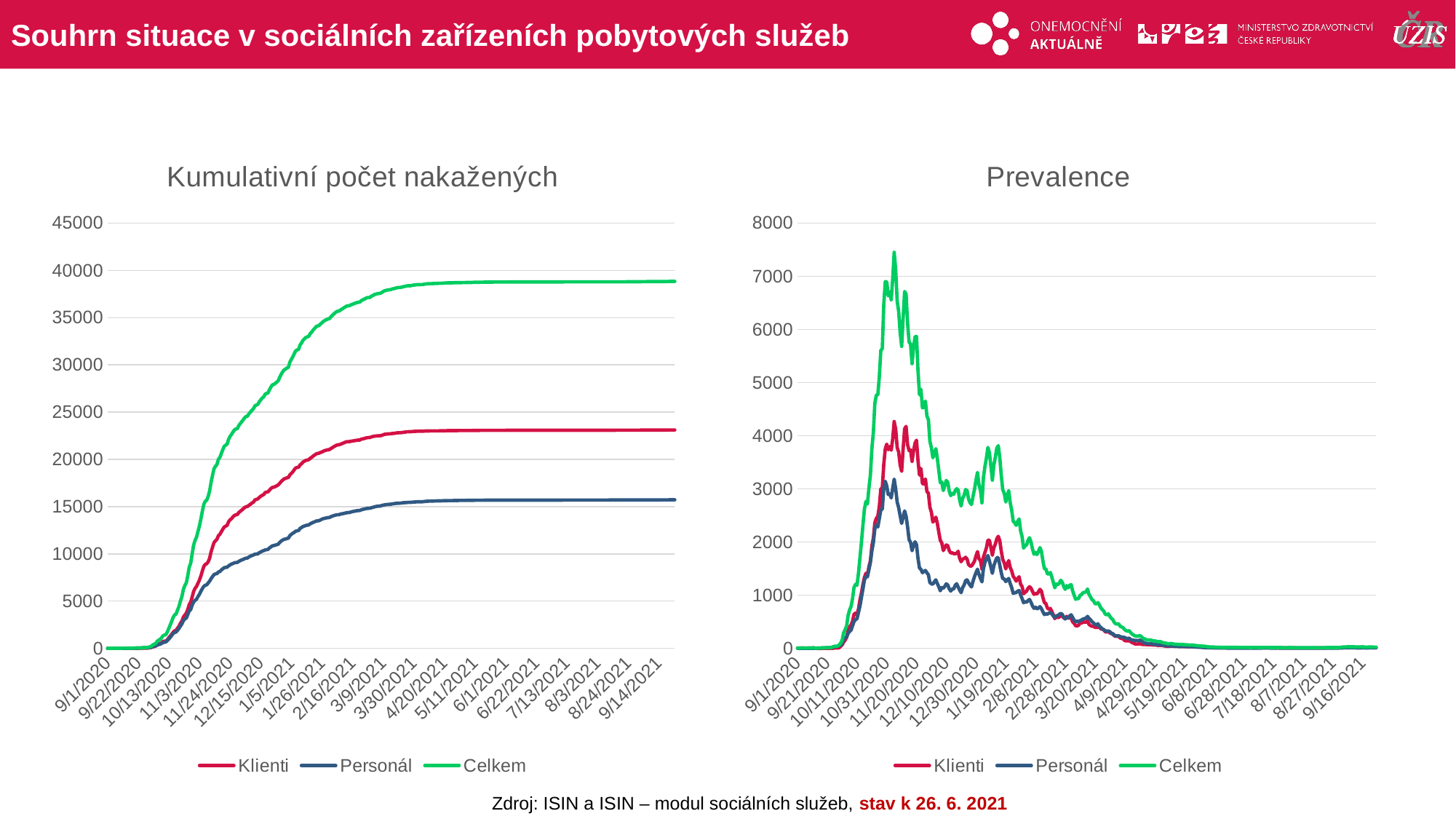

# Souhrn situace v sociálních zařízeních pobytových služeb

### Chart: Kumulativní počet nakažených

| Category | Klienti | Personál | Celkem |
|---|---|---|---|
| 44075 | 6.0 | 1.0 | 7.0 |
| 44076 | 6.0 | 1.0 | 7.0 |
| 44077 | 6.0 | 1.0 | 7.0 |
| 44078 | 6.0 | 4.0 | 10.0 |
| 44079 | 6.0 | 4.0 | 10.0 |
| 44080 | 6.0 | 4.0 | 10.0 |
| 44081 | 6.0 | 4.0 | 10.0 |
| 44082 | 6.0 | 4.0 | 10.0 |
| 44083 | 7.0 | 6.0 | 13.0 |
| 44084 | 7.0 | 7.0 | 14.0 |
| 44085 | 7.0 | 8.0 | 15.0 |
| 44086 | 10.0 | 9.0 | 19.0 |
| 44087 | 11.0 | 9.0 | 20.0 |
| 44088 | 11.0 | 12.0 | 23.0 |
| 44089 | 11.0 | 13.0 | 24.0 |
| 44090 | 11.0 | 15.0 | 26.0 |
| 44091 | 11.0 | 17.0 | 28.0 |
| 44092 | 13.0 | 19.0 | 32.0 |
| 44093 | 14.0 | 20.0 | 34.0 |
| 44094 | 17.0 | 23.0 | 40.0 |
| 44095 | 18.0 | 28.0 | 46.0 |
| 44096 | 18.0 | 32.0 | 50.0 |
| 44097 | 19.0 | 33.0 | 52.0 |
| 44098 | 22.0 | 37.0 | 59.0 |
| 44099 | 23.0 | 49.0 | 72.0 |
| 44100 | 28.0 | 56.0 | 84.0 |
| 44101 | 33.0 | 58.0 | 91.0 |
| 44102 | 36.0 | 62.0 | 98.0 |
| 44103 | 41.0 | 84.0 | 125.0 |
| 44104 | 69.0 | 94.0 | 163.0 |
| 44105 | 99.0 | 124.0 | 223.0 |
| 44106 | 159.0 | 215.0 | 374.0 |
| 44107 | 195.0 | 246.0 | 441.0 |
| 44108 | 249.0 | 275.0 | 524.0 |
| 44109 | 386.0 | 351.0 | 737.0 |
| 44110 | 468.0 | 397.0 | 865.0 |
| 44111 | 513.0 | 439.0 | 952.0 |
| 44112 | 591.0 | 523.0 | 1114.0 |
| 44113 | 730.0 | 609.0 | 1339.0 |
| 44114 | 760.0 | 659.0 | 1419.0 |
| 44115 | 771.0 | 684.0 | 1455.0 |
| 44116 | 909.0 | 838.0 | 1747.0 |
| 44117 | 1131.0 | 991.0 | 2122.0 |
| 44118 | 1312.0 | 1181.0 | 2493.0 |
| 44119 | 1502.0 | 1374.0 | 2876.0 |
| 44120 | 1706.0 | 1584.0 | 3290.0 |
| 44121 | 1861.0 | 1686.0 | 3547.0 |
| 44122 | 1902.0 | 1734.0 | 3636.0 |
| 44123 | 2144.0 | 1919.0 | 4063.0 |
| 44124 | 2340.0 | 2111.0 | 4451.0 |
| 44125 | 2666.0 | 2367.0 | 5033.0 |
| 44126 | 2892.0 | 2601.0 | 5493.0 |
| 44127 | 3307.0 | 2934.0 | 6241.0 |
| 44128 | 3534.0 | 3121.0 | 6655.0 |
| 44129 | 3728.0 | 3211.0 | 6939.0 |
| 44130 | 4115.0 | 3581.0 | 7696.0 |
| 44131 | 4636.0 | 3974.0 | 8610.0 |
| 44132 | 4896.0 | 4107.0 | 9003.0 |
| 44133 | 5431.0 | 4574.0 | 10005.0 |
| 44134 | 6018.0 | 4905.0 | 10923.0 |
| 44135 | 6354.0 | 5085.0 | 11439.0 |
| 44136 | 6566.0 | 5200.0 | 11766.0 |
| 44137 | 6896.0 | 5492.0 | 12388.0 |
| 44138 | 7228.0 | 5721.0 | 12949.0 |
| 44139 | 7652.0 | 6046.0 | 13698.0 |
| 44140 | 8185.0 | 6324.0 | 14509.0 |
| 44141 | 8672.0 | 6563.0 | 15235.0 |
| 44142 | 8886.0 | 6679.0 | 15565.0 |
| 44143 | 8964.0 | 6725.0 | 15689.0 |
| 44144 | 9165.0 | 6919.0 | 16084.0 |
| 44145 | 9550.0 | 7120.0 | 16670.0 |
| 44146 | 10224.0 | 7379.0 | 17603.0 |
| 44147 | 10723.0 | 7607.0 | 18330.0 |
| 44148 | 11203.0 | 7810.0 | 19013.0 |
| 44149 | 11382.0 | 7882.0 | 19264.0 |
| 44150 | 11546.0 | 7912.0 | 19458.0 |
| 44151 | 11927.0 | 8087.0 | 20014.0 |
| 44152 | 12064.0 | 8133.0 | 20197.0 |
| 44153 | 12333.0 | 8294.0 | 20627.0 |
| 44154 | 12602.0 | 8419.0 | 21021.0 |
| 44155 | 12840.0 | 8539.0 | 21379.0 |
| 44156 | 12934.0 | 8574.0 | 21508.0 |
| 44157 | 13025.0 | 8591.0 | 21616.0 |
| 44158 | 13404.0 | 8729.0 | 22133.0 |
| 44159 | 13602.0 | 8834.0 | 22436.0 |
| 44160 | 13725.0 | 8926.0 | 22651.0 |
| 44161 | 13920.0 | 8979.0 | 22899.0 |
| 44162 | 14058.0 | 9060.0 | 23118.0 |
| 44163 | 14136.0 | 9083.0 | 23219.0 |
| 44164 | 14164.0 | 9098.0 | 23262.0 |
| 44165 | 14379.0 | 9206.0 | 23585.0 |
| 44166 | 14502.0 | 9291.0 | 23793.0 |
| 44167 | 14634.0 | 9357.0 | 23991.0 |
| 44168 | 14766.0 | 9412.0 | 24178.0 |
| 44169 | 14905.0 | 9502.0 | 24407.0 |
| 44170 | 14993.0 | 9541.0 | 24534.0 |
| 44171 | 15013.0 | 9565.0 | 24578.0 |
| 44172 | 15155.0 | 9686.0 | 24841.0 |
| 44173 | 15244.0 | 9761.0 | 25005.0 |
| 44174 | 15385.0 | 9823.0 | 25208.0 |
| 44175 | 15468.0 | 9883.0 | 25351.0 |
| 44176 | 15697.0 | 9961.0 | 25658.0 |
| 44177 | 15764.0 | 9982.0 | 25746.0 |
| 44178 | 15814.0 | 9997.0 | 25811.0 |
| 44179 | 15962.0 | 10127.0 | 26089.0 |
| 44180 | 16095.0 | 10198.0 | 26293.0 |
| 44181 | 16195.0 | 10292.0 | 26487.0 |
| 44182 | 16263.0 | 10342.0 | 26605.0 |
| 44183 | 16478.0 | 10416.0 | 26894.0 |
| 44184 | 16537.0 | 10443.0 | 26980.0 |
| 44185 | 16558.0 | 10470.0 | 27028.0 |
| 44186 | 16737.0 | 10627.0 | 27364.0 |
| 44187 | 16911.0 | 10737.0 | 27648.0 |
| 44188 | 17033.0 | 10852.0 | 27885.0 |
| 44189 | 17051.0 | 10879.0 | 27930.0 |
| 44190 | 17122.0 | 10923.0 | 28045.0 |
| 44191 | 17199.0 | 10972.0 | 28171.0 |
| 44192 | 17296.0 | 11017.0 | 28313.0 |
| 44193 | 17461.0 | 11206.0 | 28667.0 |
| 44194 | 17647.0 | 11350.0 | 28997.0 |
| 44195 | 17790.0 | 11458.0 | 29248.0 |
| 44196 | 17923.0 | 11542.0 | 29465.0 |
| 44197 | 17987.0 | 11570.0 | 29557.0 |
| 44198 | 18046.0 | 11627.0 | 29673.0 |
| 44199 | 18087.0 | 11661.0 | 29748.0 |
| 44200 | 18354.0 | 11923.0 | 30277.0 |
| 44201 | 18505.0 | 12066.0 | 30571.0 |
| 44202 | 18669.0 | 12177.0 | 30846.0 |
| 44203 | 18900.0 | 12274.0 | 31174.0 |
| 44204 | 19084.0 | 12394.0 | 31478.0 |
| 44205 | 19144.0 | 12442.0 | 31586.0 |
| 44206 | 19172.0 | 12466.0 | 31638.0 |
| 44207 | 19410.0 | 12692.0 | 32102.0 |
| 44208 | 19535.0 | 12787.0 | 32322.0 |
| 44209 | 19710.0 | 12893.0 | 32603.0 |
| 44210 | 19807.0 | 12946.0 | 32753.0 |
| 44211 | 19892.0 | 13009.0 | 32901.0 |
| 44212 | 19927.0 | 13040.0 | 32967.0 |
| 44213 | 19972.0 | 13066.0 | 33038.0 |
| 44214 | 20132.0 | 13188.0 | 33320.0 |
| 44215 | 20210.0 | 13262.0 | 33472.0 |
| 44216 | 20356.0 | 13333.0 | 33689.0 |
| 44217 | 20462.0 | 13391.0 | 33853.0 |
| 44218 | 20576.0 | 13469.0 | 34045.0 |
| 44219 | 20629.0 | 13495.0 | 34124.0 |
| 44220 | 20653.0 | 13506.0 | 34159.0 |
| 44221 | 20738.0 | 13595.0 | 34333.0 |
| 44222 | 20779.0 | 13671.0 | 34450.0 |
| 44223 | 20872.0 | 13728.0 | 34600.0 |
| 44224 | 20937.0 | 13760.0 | 34697.0 |
| 44225 | 20974.0 | 13805.0 | 34779.0 |
| 44226 | 21023.0 | 13834.0 | 34857.0 |
| 44227 | 21032.0 | 13843.0 | 34875.0 |
| 44228 | 21137.0 | 13921.0 | 35058.0 |
| 44229 | 21231.0 | 13988.0 | 35219.0 |
| 44230 | 21333.0 | 14042.0 | 35375.0 |
| 44231 | 21415.0 | 14083.0 | 35498.0 |
| 44232 | 21499.0 | 14129.0 | 35628.0 |
| 44233 | 21541.0 | 14139.0 | 35680.0 |
| 44234 | 21557.0 | 14156.0 | 35713.0 |
| 44235 | 21620.0 | 14224.0 | 35844.0 |
| 44236 | 21684.0 | 14245.0 | 35929.0 |
| 44237 | 21751.0 | 14278.0 | 36029.0 |
| 44238 | 21816.0 | 14316.0 | 36132.0 |
| 44239 | 21868.0 | 14355.0 | 36223.0 |
| 44240 | 21876.0 | 14370.0 | 36246.0 |
| 44241 | 21888.0 | 14379.0 | 36267.0 |
| 44242 | 21925.0 | 14441.0 | 36366.0 |
| 44243 | 21943.0 | 14473.0 | 36416.0 |
| 44244 | 21973.0 | 14509.0 | 36482.0 |
| 44245 | 22000.0 | 14537.0 | 36537.0 |
| 44246 | 22026.0 | 14570.0 | 36596.0 |
| 44247 | 22044.0 | 14576.0 | 36620.0 |
| 44248 | 22049.0 | 14594.0 | 36643.0 |
| 44249 | 22139.0 | 14664.0 | 36803.0 |
| 44250 | 22174.0 | 14708.0 | 36882.0 |
| 44251 | 22209.0 | 14742.0 | 36951.0 |
| 44252 | 22255.0 | 14773.0 | 37028.0 |
| 44253 | 22301.0 | 14811.0 | 37112.0 |
| 44254 | 22310.0 | 14820.0 | 37130.0 |
| 44255 | 22313.0 | 14829.0 | 37142.0 |
| 44256 | 22391.0 | 14884.0 | 37275.0 |
| 44257 | 22419.0 | 14922.0 | 37341.0 |
| 44258 | 22465.0 | 14977.0 | 37442.0 |
| 44259 | 22474.0 | 15010.0 | 37484.0 |
| 44260 | 22496.0 | 15038.0 | 37534.0 |
| 44261 | 22500.0 | 15051.0 | 37551.0 |
| 44262 | 22505.0 | 15060.0 | 37565.0 |
| 44263 | 22532.0 | 15119.0 | 37651.0 |
| 44264 | 22602.0 | 15156.0 | 37758.0 |
| 44265 | 22657.0 | 15185.0 | 37842.0 |
| 44266 | 22669.0 | 15210.0 | 37879.0 |
| 44267 | 22694.0 | 15228.0 | 37922.0 |
| 44268 | 22703.0 | 15239.0 | 37942.0 |
| 44269 | 22709.0 | 15246.0 | 37955.0 |
| 44270 | 22735.0 | 15281.0 | 38016.0 |
| 44271 | 22755.0 | 15304.0 | 38059.0 |
| 44272 | 22762.0 | 15327.0 | 38089.0 |
| 44273 | 22798.0 | 15343.0 | 38141.0 |
| 44274 | 22816.0 | 15363.0 | 38179.0 |
| 44275 | 22824.0 | 15364.0 | 38188.0 |
| 44276 | 22828.0 | 15368.0 | 38196.0 |
| 44277 | 22841.0 | 15395.0 | 38236.0 |
| 44278 | 22868.0 | 15413.0 | 38281.0 |
| 44279 | 22887.0 | 15423.0 | 38310.0 |
| 44280 | 22917.0 | 15431.0 | 38348.0 |
| 44281 | 22923.0 | 15447.0 | 38370.0 |
| 44282 | 22926.0 | 15450.0 | 38376.0 |
| 44283 | 22930.0 | 15451.0 | 38381.0 |
| 44284 | 22951.0 | 15469.0 | 38420.0 |
| 44285 | 22960.0 | 15482.0 | 38442.0 |
| 44286 | 22968.0 | 15495.0 | 38463.0 |
| 44287 | 22977.0 | 15506.0 | 38483.0 |
| 44288 | 22980.0 | 15509.0 | 38489.0 |
| 44289 | 22983.0 | 15512.0 | 38495.0 |
| 44290 | 22985.0 | 15514.0 | 38499.0 |
| 44291 | 22986.0 | 15518.0 | 38504.0 |
| 44292 | 22991.0 | 15538.0 | 38529.0 |
| 44293 | 23007.0 | 15553.0 | 38560.0 |
| 44294 | 23008.0 | 15569.0 | 38577.0 |
| 44295 | 23011.0 | 15577.0 | 38588.0 |
| 44296 | 23012.0 | 15581.0 | 38593.0 |
| 44297 | 23012.0 | 15582.0 | 38594.0 |
| 44298 | 23013.0 | 15590.0 | 38603.0 |
| 44299 | 23015.0 | 15596.0 | 38611.0 |
| 44300 | 23016.0 | 15600.0 | 38616.0 |
| 44301 | 23019.0 | 15605.0 | 38624.0 |
| 44302 | 23020.0 | 15611.0 | 38631.0 |
| 44303 | 23021.0 | 15612.0 | 38633.0 |
| 44304 | 23022.0 | 15613.0 | 38635.0 |
| 44305 | 23027.0 | 15623.0 | 38650.0 |
| 44306 | 23030.0 | 15626.0 | 38656.0 |
| 44307 | 23033.0 | 15629.0 | 38662.0 |
| 44308 | 23042.0 | 15633.0 | 38675.0 |
| 44309 | 23045.0 | 15636.0 | 38681.0 |
| 44310 | 23046.0 | 15637.0 | 38683.0 |
| 44311 | 23046.0 | 15637.0 | 38683.0 |
| 44312 | 23047.0 | 15642.0 | 38689.0 |
| 44313 | 23050.0 | 15647.0 | 38697.0 |
| 44314 | 23050.0 | 15648.0 | 38698.0 |
| 44315 | 23052.0 | 15650.0 | 38702.0 |
| 44316 | 23053.0 | 15654.0 | 38707.0 |
| 44317 | 23053.0 | 15654.0 | 38707.0 |
| 44318 | 23053.0 | 15655.0 | 38708.0 |
| 44319 | 23053.0 | 15657.0 | 38710.0 |
| 44320 | 23053.0 | 15659.0 | 38712.0 |
| 44321 | 23055.0 | 15660.0 | 38715.0 |
| 44322 | 23055.0 | 15664.0 | 38719.0 |
| 44323 | 23056.0 | 15666.0 | 38722.0 |
| 44324 | 23056.0 | 15667.0 | 38723.0 |
| 44325 | 23059.0 | 15667.0 | 38726.0 |
| 44326 | 23064.0 | 15668.0 | 38732.0 |
| 44327 | 23066.0 | 15672.0 | 38738.0 |
| 44328 | 23066.0 | 15672.0 | 38738.0 |
| 44329 | 23067.0 | 15674.0 | 38741.0 |
| 44330 | 23070.0 | 15675.0 | 38745.0 |
| 44331 | 23071.0 | 15675.0 | 38746.0 |
| 44332 | 23071.0 | 15675.0 | 38746.0 |
| 44333 | 23074.0 | 15679.0 | 38753.0 |
| 44334 | 23074.0 | 15683.0 | 38757.0 |
| 44335 | 23076.0 | 15684.0 | 38760.0 |
| 44336 | 23076.0 | 15687.0 | 38763.0 |
| 44337 | 23076.0 | 15687.0 | 38763.0 |
| 44338 | 23076.0 | 15687.0 | 38763.0 |
| 44339 | 23076.0 | 15687.0 | 38763.0 |
| 44340 | 23078.0 | 15688.0 | 38766.0 |
| 44341 | 23078.0 | 15689.0 | 38767.0 |
| 44342 | 23078.0 | 15690.0 | 38768.0 |
| 44343 | 23078.0 | 15690.0 | 38768.0 |
| 44344 | 23078.0 | 15690.0 | 38768.0 |
| 44345 | 23078.0 | 15690.0 | 38768.0 |
| 44346 | 23078.0 | 15690.0 | 38768.0 |
| 44347 | 23078.0 | 15690.0 | 38768.0 |
| 44348 | 23078.0 | 15690.0 | 38768.0 |
| 44349 | 23081.0 | 15690.0 | 38771.0 |
| 44350 | 23082.0 | 15691.0 | 38773.0 |
| 44351 | 23082.0 | 15691.0 | 38773.0 |
| 44352 | 23082.0 | 15691.0 | 38773.0 |
| 44353 | 23082.0 | 15691.0 | 38773.0 |
| 44354 | 23082.0 | 15691.0 | 38773.0 |
| 44355 | 23082.0 | 15691.0 | 38773.0 |
| 44356 | 23082.0 | 15691.0 | 38773.0 |
| 44357 | 23082.0 | 15691.0 | 38773.0 |
| 44358 | 23083.0 | 15691.0 | 38774.0 |
| 44359 | 23083.0 | 15691.0 | 38774.0 |
| 44360 | 23083.0 | 15691.0 | 38774.0 |
| 44361 | 23083.0 | 15691.0 | 38774.0 |
| 44362 | 23083.0 | 15691.0 | 38774.0 |
| 44363 | 23083.0 | 15691.0 | 38774.0 |
| 44364 | 23084.0 | 15691.0 | 38775.0 |
| 44365 | 23084.0 | 15691.0 | 38775.0 |
| 44366 | 23084.0 | 15691.0 | 38775.0 |
| 44367 | 23084.0 | 15691.0 | 38775.0 |
| 44368 | 23084.0 | 15691.0 | 38775.0 |
| 44369 | 23084.0 | 15691.0 | 38775.0 |
| 44370 | 23085.0 | 15691.0 | 38776.0 |
| 44371 | 23086.0 | 15691.0 | 38777.0 |
| 44372 | 23086.0 | 15691.0 | 38777.0 |
| 44373 | 23086.0 | 15691.0 | 38777.0 |
| 44374 | 23086.0 | 15691.0 | 38777.0 |
| 44375 | 23086.0 | 15691.0 | 38777.0 |
| 44376 | 23086.0 | 15691.0 | 38777.0 |
| 44377 | 23086.0 | 15692.0 | 38778.0 |
| 44378 | 23087.0 | 15692.0 | 38779.0 |
| 44379 | 23087.0 | 15692.0 | 38779.0 |
| 44380 | 23087.0 | 15692.0 | 38779.0 |
| 44381 | 23088.0 | 15692.0 | 38780.0 |
| 44382 | 23088.0 | 15692.0 | 38780.0 |
| 44383 | 23088.0 | 15692.0 | 38780.0 |
| 44384 | 23088.0 | 15692.0 | 38780.0 |
| 44385 | 23089.0 | 15692.0 | 38781.0 |
| 44386 | 23089.0 | 15692.0 | 38781.0 |
| 44387 | 23089.0 | 15692.0 | 38781.0 |
| 44388 | 23089.0 | 15693.0 | 38782.0 |
| 44389 | 23089.0 | 15693.0 | 38782.0 |
| 44390 | 23089.0 | 15693.0 | 38782.0 |
| 44391 | 23089.0 | 15693.0 | 38782.0 |
| 44392 | 23089.0 | 15693.0 | 38782.0 |
| 44393 | 23089.0 | 15693.0 | 38782.0 |
| 44394 | 23089.0 | 15693.0 | 38782.0 |
| 44395 | 23089.0 | 15693.0 | 38782.0 |
| 44396 | 23089.0 | 15693.0 | 38782.0 |
| 44397 | 23089.0 | 15693.0 | 38782.0 |
| 44398 | 23089.0 | 15694.0 | 38783.0 |
| 44399 | 23089.0 | 15694.0 | 38783.0 |
| 44400 | 23089.0 | 15694.0 | 38783.0 |
| 44401 | 23089.0 | 15694.0 | 38783.0 |
| 44402 | 23089.0 | 15694.0 | 38783.0 |
| 44403 | 23089.0 | 15694.0 | 38783.0 |
| 44404 | 23089.0 | 15694.0 | 38783.0 |
| 44405 | 23089.0 | 15696.0 | 38785.0 |
| 44406 | 23089.0 | 15696.0 | 38785.0 |
| 44407 | 23089.0 | 15696.0 | 38785.0 |
| 44408 | 23089.0 | 15696.0 | 38785.0 |
| 44409 | 23089.0 | 15696.0 | 38785.0 |
| 44410 | 23089.0 | 15696.0 | 38785.0 |
| 44411 | 23089.0 | 15696.0 | 38785.0 |
| 44412 | 23089.0 | 15696.0 | 38785.0 |
| 44413 | 23089.0 | 15696.0 | 38785.0 |
| 44414 | 23089.0 | 15696.0 | 38785.0 |
| 44415 | 23089.0 | 15696.0 | 38785.0 |
| 44416 | 23089.0 | 15697.0 | 38786.0 |
| 44417 | 23089.0 | 15697.0 | 38786.0 |
| 44418 | 23089.0 | 15697.0 | 38786.0 |
| 44419 | 23089.0 | 15698.0 | 38787.0 |
| 44420 | 23089.0 | 15698.0 | 38787.0 |
| 44421 | 23089.0 | 15698.0 | 38787.0 |
| 44422 | 23089.0 | 15698.0 | 38787.0 |
| 44423 | 23089.0 | 15698.0 | 38787.0 |
| 44424 | 23090.0 | 15698.0 | 38788.0 |
| 44425 | 23091.0 | 15698.0 | 38789.0 |
| 44426 | 23091.0 | 15698.0 | 38789.0 |
| 44427 | 23092.0 | 15698.0 | 38790.0 |
| 44428 | 23092.0 | 15698.0 | 38790.0 |
| 44429 | 23092.0 | 15698.0 | 38790.0 |
| 44430 | 23092.0 | 15698.0 | 38790.0 |
| 44431 | 23094.0 | 15699.0 | 38793.0 |
| 44432 | 23094.0 | 15699.0 | 38793.0 |
| 44433 | 23094.0 | 15699.0 | 38793.0 |
| 44434 | 23094.0 | 15700.0 | 38794.0 |
| 44435 | 23094.0 | 15701.0 | 38795.0 |
| 44436 | 23094.0 | 15702.0 | 38796.0 |
| 44437 | 23094.0 | 15702.0 | 38796.0 |
| 44438 | 23094.0 | 15702.0 | 38796.0 |
| 44439 | 23094.0 | 15702.0 | 38796.0 |
| 44440 | 23095.0 | 15704.0 | 38799.0 |
| 44441 | 23099.0 | 15705.0 | 38804.0 |
| 44442 | 23101.0 | 15706.0 | 38807.0 |
| 44443 | 23102.0 | 15706.0 | 38808.0 |
| 44444 | 23102.0 | 15706.0 | 38808.0 |
| 44445 | 23106.0 | 15707.0 | 38813.0 |
| 44446 | 23106.0 | 15709.0 | 38815.0 |
| 44447 | 23106.0 | 15709.0 | 38815.0 |
| 44448 | 23106.0 | 15709.0 | 38815.0 |
| 44449 | 23106.0 | 15709.0 | 38815.0 |
| 44450 | 23106.0 | 15709.0 | 38815.0 |
| 44451 | 23106.0 | 15709.0 | 38815.0 |
| 44452 | 23108.0 | 15709.0 | 38817.0 |
| 44453 | 23108.0 | 15709.0 | 38817.0 |
| 44454 | 23108.0 | 15710.0 | 38818.0 |
| 44455 | 23108.0 | 15712.0 | 38820.0 |
| 44456 | 23108.0 | 15712.0 | 38820.0 |
| 44457 | 23108.0 | 15712.0 | 38820.0 |
| 44458 | 23108.0 | 15713.0 | 38821.0 |
| 44459 | 23109.0 | 15714.0 | 38823.0 |
| 44460 | 23112.0 | 15719.0 | 38831.0 |
| 44461 | 23113.0 | 15720.0 | 38833.0 |
| 44462 | 23113.0 | 15721.0 | 38834.0 |
| 44463 | 23113.0 | 15721.0 | 38834.0 |
| 44464 | 23113.0 | 15721.0 | 38834.0 |

### Chart: Prevalence

| Category | Klienti | Personál | Celkem |
|---|---|---|---|
| 44075 | 6.0 | 1.0 | 7.0 |
| 44076 | 6.0 | 0.0 | 6.0 |
| 44077 | 6.0 | 0.0 | 6.0 |
| 44078 | 6.0 | 3.0 | 9.0 |
| 44079 | 6.0 | 1.0 | 7.0 |
| 44080 | 6.0 | 1.0 | 7.0 |
| 44081 | 6.0 | 1.0 | 7.0 |
| 44082 | 6.0 | 1.0 | 7.0 |
| 44083 | 7.0 | 3.0 | 10.0 |
| 44084 | 6.0 | 3.0 | 9.0 |
| 44085 | 6.0 | 3.0 | 9.0 |
| 44086 | 9.0 | 3.0 | 12.0 |
| 44087 | 1.0 | 2.0 | 3.0 |
| 44088 | 0.0 | 5.0 | 5.0 |
| 44089 | 0.0 | 5.0 | 5.0 |
| 44090 | 0.0 | 7.0 | 7.0 |
| 44091 | 0.0 | 8.0 | 8.0 |
| 44092 | 2.0 | 8.0 | 10.0 |
| 44093 | 1.0 | 8.0 | 9.0 |
| 44094 | 3.0 | 10.0 | 13.0 |
| 44095 | 1.0 | 12.0 | 13.0 |
| 44096 | 0.0 | 13.0 | 13.0 |
| 44097 | 1.0 | 13.0 | 14.0 |
| 44098 | 4.0 | 17.0 | 21.0 |
| 44099 | 2.0 | 28.0 | 30.0 |
| 44100 | 7.0 | 32.0 | 39.0 |
| 44101 | 7.0 | 33.0 | 40.0 |
| 44102 | 7.0 | 36.0 | 43.0 |
| 44103 | 11.0 | 54.0 | 65.0 |
| 44104 | 38.0 | 60.0 | 98.0 |
| 44105 | 66.0 | 88.0 | 154.0 |
| 44106 | 119.0 | 173.0 | 292.0 |
| 44107 | 154.0 | 199.0 | 353.0 |
| 44108 | 206.0 | 212.0 | 418.0 |
| 44109 | 333.0 | 282.0 | 615.0 |
| 44110 | 405.0 | 318.0 | 723.0 |
| 44111 | 443.0 | 345.0 | 788.0 |
| 44112 | 511.0 | 425.0 | 936.0 |
| 44113 | 643.0 | 505.0 | 1148.0 |
| 44114 | 663.0 | 542.0 | 1205.0 |
| 44115 | 630.0 | 557.0 | 1187.0 |
| 44116 | 743.0 | 677.0 | 1420.0 |
| 44117 | 913.0 | 796.0 | 1709.0 |
| 44118 | 1043.0 | 960.0 | 2003.0 |
| 44119 | 1208.0 | 1122.0 | 2330.0 |
| 44120 | 1335.0 | 1287.0 | 2622.0 |
| 44121 | 1413.0 | 1352.0 | 2765.0 |
| 44122 | 1367.0 | 1347.0 | 2714.0 |
| 44123 | 1537.0 | 1478.0 | 3015.0 |
| 44124 | 1646.0 | 1617.0 | 3263.0 |
| 44125 | 1924.0 | 1832.0 | 3756.0 |
| 44126 | 2078.0 | 1989.0 | 4067.0 |
| 44127 | 2364.0 | 2247.0 | 4611.0 |
| 44128 | 2446.0 | 2320.0 | 4766.0 |
| 44129 | 2488.0 | 2285.0 | 4773.0 |
| 44130 | 2668.0 | 2439.0 | 5107.0 |
| 44131 | 2997.0 | 2606.0 | 5603.0 |
| 44132 | 3022.0 | 2620.0 | 5642.0 |
| 44133 | 3458.0 | 3011.0 | 6469.0 |
| 44134 | 3755.0 | 3143.0 | 6898.0 |
| 44135 | 3842.0 | 3054.0 | 6896.0 |
| 44136 | 3737.0 | 2894.0 | 6631.0 |
| 44137 | 3798.0 | 2904.0 | 6702.0 |
| 44138 | 3728.0 | 2830.0 | 6558.0 |
| 44139 | 3939.0 | 3012.0 | 6951.0 |
| 44140 | 4268.0 | 3183.0 | 7451.0 |
| 44141 | 4126.0 | 3001.0 | 7127.0 |
| 44142 | 3778.0 | 2751.0 | 6529.0 |
| 44143 | 3697.0 | 2649.0 | 6346.0 |
| 44144 | 3449.0 | 2495.0 | 5944.0 |
| 44145 | 3331.0 | 2350.0 | 5681.0 |
| 44146 | 3747.0 | 2465.0 | 6212.0 |
| 44147 | 4129.0 | 2586.0 | 6715.0 |
| 44148 | 4176.0 | 2487.0 | 6663.0 |
| 44149 | 3832.0 | 2286.0 | 6118.0 |
| 44150 | 3720.0 | 2044.0 | 5764.0 |
| 44151 | 3732.0 | 1995.0 | 5727.0 |
| 44152 | 3518.0 | 1837.0 | 5355.0 |
| 44153 | 3710.0 | 1936.0 | 5646.0 |
| 44154 | 3860.0 | 2005.0 | 5865.0 |
| 44155 | 3916.0 | 1950.0 | 5866.0 |
| 44156 | 3536.0 | 1695.0 | 5231.0 |
| 44157 | 3260.0 | 1511.0 | 4771.0 |
| 44158 | 3385.0 | 1487.0 | 4872.0 |
| 44159 | 3100.0 | 1424.0 | 4524.0 |
| 44160 | 3092.0 | 1446.0 | 4538.0 |
| 44161 | 3187.0 | 1466.0 | 4653.0 |
| 44162 | 2950.0 | 1422.0 | 4372.0 |
| 44163 | 2918.0 | 1385.0 | 4303.0 |
| 44164 | 2658.0 | 1238.0 | 3896.0 |
| 44165 | 2562.0 | 1215.0 | 3777.0 |
| 44166 | 2376.0 | 1208.0 | 3584.0 |
| 44167 | 2408.0 | 1254.0 | 3662.0 |
| 44168 | 2468.0 | 1289.0 | 3757.0 |
| 44169 | 2353.0 | 1220.0 | 3573.0 |
| 44170 | 2186.0 | 1158.0 | 3344.0 |
| 44171 | 2033.0 | 1084.0 | 3117.0 |
| 44172 | 1985.0 | 1144.0 | 3129.0 |
| 44173 | 1839.0 | 1130.0 | 2969.0 |
| 44174 | 1894.0 | 1167.0 | 3061.0 |
| 44175 | 1945.0 | 1214.0 | 3159.0 |
| 44176 | 1932.0 | 1192.0 | 3124.0 |
| 44177 | 1841.0 | 1121.0 | 2962.0 |
| 44178 | 1795.0 | 1078.0 | 2873.0 |
| 44179 | 1799.0 | 1115.0 | 2914.0 |
| 44180 | 1781.0 | 1118.0 | 2899.0 |
| 44181 | 1782.0 | 1185.0 | 2967.0 |
| 44182 | 1786.0 | 1217.0 | 3003.0 |
| 44183 | 1827.0 | 1154.0 | 2981.0 |
| 44184 | 1695.0 | 1098.0 | 2793.0 |
| 44185 | 1630.0 | 1048.0 | 2678.0 |
| 44186 | 1678.0 | 1145.0 | 2823.0 |
| 44187 | 1689.0 | 1189.0 | 2878.0 |
| 44188 | 1713.0 | 1275.0 | 2988.0 |
| 44189 | 1679.0 | 1289.0 | 2968.0 |
| 44190 | 1576.0 | 1233.0 | 2809.0 |
| 44191 | 1550.0 | 1189.0 | 2739.0 |
| 44192 | 1550.0 | 1156.0 | 2706.0 |
| 44193 | 1593.0 | 1266.0 | 2859.0 |
| 44194 | 1642.0 | 1352.0 | 2994.0 |
| 44195 | 1739.0 | 1424.0 | 3163.0 |
| 44196 | 1821.0 | 1489.0 | 3310.0 |
| 44197 | 1686.0 | 1393.0 | 3079.0 |
| 44198 | 1653.0 | 1319.0 | 2972.0 |
| 44199 | 1486.0 | 1251.0 | 2737.0 |
| 44200 | 1715.0 | 1497.0 | 3212.0 |
| 44201 | 1803.0 | 1617.0 | 3420.0 |
| 44202 | 1893.0 | 1689.0 | 3582.0 |
| 44203 | 2034.0 | 1747.0 | 3781.0 |
| 44204 | 2036.0 | 1646.0 | 3682.0 |
| 44205 | 1902.0 | 1531.0 | 3433.0 |
| 44206 | 1752.0 | 1412.0 | 3164.0 |
| 44207 | 1894.0 | 1554.0 | 3448.0 |
| 44208 | 1959.0 | 1637.0 | 3596.0 |
| 44209 | 2063.0 | 1706.0 | 3769.0 |
| 44210 | 2108.0 | 1707.0 | 3815.0 |
| 44211 | 2023.0 | 1563.0 | 3586.0 |
| 44212 | 1827.0 | 1420.0 | 3247.0 |
| 44213 | 1671.0 | 1312.0 | 2983.0 |
| 44214 | 1610.0 | 1307.0 | 2917.0 |
| 44215 | 1496.0 | 1257.0 | 2753.0 |
| 44216 | 1582.0 | 1289.0 | 2871.0 |
| 44217 | 1652.0 | 1315.0 | 2967.0 |
| 44218 | 1522.0 | 1220.0 | 2742.0 |
| 44219 | 1457.0 | 1144.0 | 2601.0 |
| 44220 | 1356.0 | 1034.0 | 2390.0 |
| 44221 | 1318.0 | 1047.0 | 2365.0 |
| 44222 | 1264.0 | 1051.0 | 2315.0 |
| 44223 | 1313.0 | 1076.0 | 2389.0 |
| 44224 | 1347.0 | 1088.0 | 2435.0 |
| 44225 | 1205.0 | 1003.0 | 2208.0 |
| 44226 | 1163.0 | 937.0 | 2100.0 |
| 44227 | 1027.0 | 859.0 | 1886.0 |
| 44228 | 1054.0 | 878.0 | 1932.0 |
| 44229 | 1077.0 | 867.0 | 1944.0 |
| 44230 | 1132.0 | 901.0 | 2033.0 |
| 44231 | 1160.0 | 921.0 | 2081.0 |
| 44232 | 1132.0 | 866.0 | 1998.0 |
| 44233 | 1070.0 | 796.0 | 1866.0 |
| 44234 | 1017.0 | 754.0 | 1771.0 |
| 44235 | 1030.0 | 775.0 | 1805.0 |
| 44236 | 1023.0 | 743.0 | 1766.0 |
| 44237 | 1065.0 | 760.0 | 1825.0 |
| 44238 | 1111.0 | 785.0 | 1896.0 |
| 44239 | 1076.0 | 747.0 | 1823.0 |
| 44240 | 955.0 | 688.0 | 1643.0 |
| 44241 | 862.0 | 636.0 | 1498.0 |
| 44242 | 842.0 | 653.0 | 1495.0 |
| 44243 | 758.0 | 643.0 | 1401.0 |
| 44244 | 737.0 | 663.0 | 1400.0 |
| 44245 | 751.0 | 677.0 | 1428.0 |
| 44246 | 692.0 | 647.0 | 1339.0 |
| 44247 | 631.0 | 608.0 | 1239.0 |
| 44248 | 559.0 | 581.0 | 1140.0 |
| 44249 | 604.0 | 609.0 | 1213.0 |
| 44250 | 578.0 | 621.0 | 1199.0 |
| 44251 | 590.0 | 637.0 | 1227.0 |
| 44252 | 620.0 | 661.0 | 1281.0 |
| 44253 | 608.0 | 639.0 | 1247.0 |
| 44254 | 575.0 | 590.0 | 1165.0 |
| 44255 | 556.0 | 555.0 | 1111.0 |
| 44256 | 603.0 | 577.0 | 1180.0 |
| 44257 | 569.0 | 571.0 | 1140.0 |
| 44258 | 576.0 | 611.0 | 1187.0 |
| 44259 | 568.0 | 632.0 | 1200.0 |
| 44260 | 500.0 | 582.0 | 1082.0 |
| 44261 | 470.0 | 530.0 | 1000.0 |
| 44262 | 427.0 | 498.0 | 925.0 |
| 44263 | 422.0 | 515.0 | 937.0 |
| 44264 | 436.0 | 501.0 | 937.0 |
| 44265 | 477.0 | 521.0 | 998.0 |
| 44266 | 476.0 | 535.0 | 1011.0 |
| 44267 | 497.0 | 551.0 | 1048.0 |
| 44268 | 494.0 | 561.0 | 1055.0 |
| 44269 | 494.0 | 567.0 | 1061.0 |
| 44270 | 515.0 | 602.0 | 1117.0 |
| 44271 | 452.0 | 564.0 | 1016.0 |
| 44272 | 430.0 | 540.0 | 970.0 |
| 44273 | 416.0 | 502.0 | 918.0 |
| 44274 | 417.0 | 481.0 | 898.0 |
| 44275 | 396.0 | 448.0 | 844.0 |
| 44276 | 394.0 | 443.0 | 837.0 |
| 44277 | 399.0 | 463.0 | 862.0 |
| 44278 | 399.0 | 418.0 | 817.0 |
| 44279 | 366.0 | 393.0 | 759.0 |
| 44280 | 362.0 | 365.0 | 727.0 |
| 44281 | 345.0 | 353.0 | 698.0 |
| 44282 | 311.0 | 330.0 | 641.0 |
| 44283 | 310.0 | 322.0 | 632.0 |
| 44284 | 322.0 | 328.0 | 650.0 |
| 44285 | 289.0 | 313.0 | 602.0 |
| 44286 | 280.0 | 286.0 | 566.0 |
| 44287 | 266.0 | 276.0 | 542.0 |
| 44288 | 237.0 | 251.0 | 488.0 |
| 44289 | 227.0 | 235.0 | 462.0 |
| 44290 | 226.0 | 234.0 | 460.0 |
| 44291 | 224.0 | 236.0 | 460.0 |
| 44292 | 194.0 | 221.0 | 415.0 |
| 44293 | 189.0 | 213.0 | 402.0 |
| 44294 | 176.0 | 211.0 | 387.0 |
| 44295 | 147.0 | 205.0 | 352.0 |
| 44296 | 142.0 | 190.0 | 332.0 |
| 44297 | 141.0 | 186.0 | 327.0 |
| 44298 | 141.0 | 191.0 | 332.0 |
| 44299 | 130.0 | 167.0 | 297.0 |
| 44300 | 108.0 | 160.0 | 268.0 |
| 44301 | 98.0 | 153.0 | 251.0 |
| 44302 | 84.0 | 150.0 | 234.0 |
| 44303 | 82.0 | 149.0 | 231.0 |
| 44304 | 83.0 | 146.0 | 229.0 |
| 44305 | 87.0 | 154.0 | 241.0 |
| 44306 | 80.0 | 148.0 | 228.0 |
| 44307 | 74.0 | 124.0 | 198.0 |
| 44308 | 73.0 | 106.0 | 179.0 |
| 44309 | 74.0 | 98.0 | 172.0 |
| 44310 | 69.0 | 91.0 | 160.0 |
| 44311 | 68.0 | 89.0 | 157.0 |
| 44312 | 68.0 | 91.0 | 159.0 |
| 44313 | 66.0 | 86.0 | 152.0 |
| 44314 | 64.0 | 81.0 | 145.0 |
| 44315 | 63.0 | 77.0 | 140.0 |
| 44316 | 63.0 | 73.0 | 136.0 |
| 44317 | 57.0 | 70.0 | 127.0 |
| 44318 | 57.0 | 69.0 | 126.0 |
| 44319 | 57.0 | 71.0 | 128.0 |
| 44320 | 54.0 | 60.0 | 114.0 |
| 44321 | 50.0 | 56.0 | 106.0 |
| 44322 | 44.0 | 56.0 | 100.0 |
| 44323 | 43.0 | 54.0 | 97.0 |
| 44324 | 37.0 | 49.0 | 86.0 |
| 44325 | 40.0 | 47.0 | 87.0 |
| 44326 | 44.0 | 48.0 | 92.0 |
| 44327 | 44.0 | 44.0 | 88.0 |
| 44328 | 41.0 | 40.0 | 81.0 |
| 44329 | 39.0 | 39.0 | 78.0 |
| 44330 | 39.0 | 39.0 | 78.0 |
| 44331 | 37.0 | 36.0 | 73.0 |
| 44332 | 36.0 | 36.0 | 72.0 |
| 44333 | 38.0 | 37.0 | 75.0 |
| 44334 | 34.0 | 38.0 | 72.0 |
| 44335 | 36.0 | 34.0 | 70.0 |
| 44336 | 33.0 | 35.0 | 68.0 |
| 44337 | 33.0 | 34.0 | 67.0 |
| 44338 | 32.0 | 31.0 | 63.0 |
| 44339 | 31.0 | 31.0 | 62.0 |
| 44340 | 32.0 | 32.0 | 64.0 |
| 44341 | 31.0 | 30.0 | 61.0 |
| 44342 | 30.0 | 27.0 | 57.0 |
| 44343 | 28.0 | 25.0 | 53.0 |
| 44344 | 27.0 | 23.0 | 50.0 |
| 44345 | 27.0 | 21.0 | 48.0 |
| 44346 | 24.0 | 21.0 | 45.0 |
| 44347 | 23.0 | 20.0 | 43.0 |
| 44348 | 22.0 | 17.0 | 39.0 |
| 44349 | 25.0 | 14.0 | 39.0 |
| 44350 | 21.0 | 13.0 | 34.0 |
| 44351 | 17.0 | 12.0 | 29.0 |
| 44352 | 16.0 | 12.0 | 28.0 |
| 44353 | 16.0 | 12.0 | 28.0 |
| 44354 | 16.0 | 11.0 | 27.0 |
| 44355 | 16.0 | 9.0 | 25.0 |
| 44356 | 15.0 | 7.0 | 22.0 |
| 44357 | 14.0 | 7.0 | 21.0 |
| 44358 | 15.0 | 7.0 | 22.0 |
| 44359 | 12.0 | 7.0 | 19.0 |
| 44360 | 12.0 | 7.0 | 19.0 |
| 44361 | 12.0 | 7.0 | 19.0 |
| 44362 | 12.0 | 7.0 | 19.0 |
| 44363 | 12.0 | 7.0 | 19.0 |
| 44364 | 12.0 | 6.0 | 18.0 |
| 44365 | 12.0 | 6.0 | 18.0 |
| 44366 | 12.0 | 6.0 | 18.0 |
| 44367 | 12.0 | 6.0 | 18.0 |
| 44368 | 12.0 | 6.0 | 18.0 |
| 44369 | 12.0 | 6.0 | 18.0 |
| 44370 | 13.0 | 6.0 | 19.0 |
| 44371 | 13.0 | 6.0 | 19.0 |
| 44372 | 12.0 | 5.0 | 17.0 |
| 44373 | 12.0 | 5.0 | 17.0 |
| 44374 | 12.0 | 5.0 | 17.0 |
| 44375 | 12.0 | 5.0 | 17.0 |
| 44376 | 12.0 | 5.0 | 17.0 |
| 44377 | 11.0 | 6.0 | 17.0 |
| 44378 | 12.0 | 6.0 | 18.0 |
| 44379 | 10.0 | 6.0 | 16.0 |
| 44380 | 10.0 | 6.0 | 16.0 |
| 44381 | 11.0 | 6.0 | 17.0 |
| 44382 | 11.0 | 6.0 | 17.0 |
| 44383 | 11.0 | 6.0 | 17.0 |
| 44384 | 11.0 | 6.0 | 17.0 |
| 44385 | 10.0 | 6.0 | 16.0 |
| 44386 | 10.0 | 6.0 | 16.0 |
| 44387 | 10.0 | 6.0 | 16.0 |
| 44388 | 10.0 | 7.0 | 17.0 |
| 44389 | 10.0 | 7.0 | 17.0 |
| 44390 | 10.0 | 7.0 | 17.0 |
| 44391 | 10.0 | 7.0 | 17.0 |
| 44392 | 10.0 | 7.0 | 17.0 |
| 44393 | 10.0 | 6.0 | 16.0 |
| 44394 | 10.0 | 6.0 | 16.0 |
| 44395 | 10.0 | 6.0 | 16.0 |
| 44396 | 10.0 | 6.0 | 16.0 |
| 44397 | 9.0 | 6.0 | 15.0 |
| 44398 | 9.0 | 7.0 | 16.0 |
| 44399 | 9.0 | 6.0 | 15.0 |
| 44400 | 9.0 | 6.0 | 15.0 |
| 44401 | 9.0 | 5.0 | 14.0 |
| 44402 | 9.0 | 5.0 | 14.0 |
| 44403 | 9.0 | 4.0 | 13.0 |
| 44404 | 9.0 | 4.0 | 13.0 |
| 44405 | 9.0 | 6.0 | 15.0 |
| 44406 | 9.0 | 6.0 | 15.0 |
| 44407 | 8.0 | 6.0 | 14.0 |
| 44408 | 8.0 | 6.0 | 14.0 |
| 44409 | 8.0 | 6.0 | 14.0 |
| 44410 | 8.0 | 6.0 | 14.0 |
| 44411 | 7.0 | 6.0 | 13.0 |
| 44412 | 7.0 | 6.0 | 13.0 |
| 44413 | 7.0 | 5.0 | 12.0 |
| 44414 | 7.0 | 5.0 | 12.0 |
| 44415 | 7.0 | 5.0 | 12.0 |
| 44416 | 7.0 | 6.0 | 13.0 |
| 44417 | 7.0 | 6.0 | 13.0 |
| 44418 | 7.0 | 5.0 | 12.0 |
| 44419 | 7.0 | 5.0 | 12.0 |
| 44420 | 7.0 | 5.0 | 12.0 |
| 44421 | 7.0 | 5.0 | 12.0 |
| 44422 | 7.0 | 5.0 | 12.0 |
| 44423 | 7.0 | 5.0 | 12.0 |
| 44424 | 8.0 | 5.0 | 13.0 |
| 44425 | 9.0 | 4.0 | 13.0 |
| 44426 | 9.0 | 4.0 | 13.0 |
| 44427 | 10.0 | 4.0 | 14.0 |
| 44428 | 9.0 | 4.0 | 13.0 |
| 44429 | 9.0 | 4.0 | 13.0 |
| 44430 | 9.0 | 4.0 | 13.0 |
| 44431 | 11.0 | 5.0 | 16.0 |
| 44432 | 11.0 | 5.0 | 16.0 |
| 44433 | 11.0 | 5.0 | 16.0 |
| 44434 | 11.0 | 5.0 | 16.0 |
| 44435 | 11.0 | 6.0 | 17.0 |
| 44436 | 10.0 | 6.0 | 16.0 |
| 44437 | 10.0 | 6.0 | 16.0 |
| 44438 | 10.0 | 6.0 | 16.0 |
| 44439 | 10.0 | 6.0 | 16.0 |
| 44440 | 11.0 | 8.0 | 19.0 |
| 44441 | 15.0 | 9.0 | 24.0 |
| 44442 | 17.0 | 10.0 | 27.0 |
| 44443 | 18.0 | 10.0 | 28.0 |
| 44444 | 17.0 | 10.0 | 27.0 |
| 44445 | 21.0 | 11.0 | 32.0 |
| 44446 | 18.0 | 12.0 | 30.0 |
| 44447 | 18.0 | 12.0 | 30.0 |
| 44448 | 17.0 | 12.0 | 29.0 |
| 44449 | 17.0 | 12.0 | 29.0 |
| 44450 | 17.0 | 11.0 | 28.0 |
| 44451 | 17.0 | 9.0 | 26.0 |
| 44452 | 19.0 | 9.0 | 28.0 |
| 44453 | 19.0 | 9.0 | 28.0 |
| 44454 | 19.0 | 9.0 | 28.0 |
| 44455 | 18.0 | 11.0 | 29.0 |
| 44456 | 16.0 | 10.0 | 26.0 |
| 44457 | 16.0 | 7.0 | 23.0 |
| 44458 | 16.0 | 8.0 | 24.0 |
| 44459 | 17.0 | 9.0 | 26.0 |
| 44460 | 13.0 | 13.0 | 26.0 |
| 44461 | 14.0 | 12.0 | 26.0 |
| 44462 | 12.0 | 13.0 | 25.0 |
| 44463 | 12.0 | 12.0 | 24.0 |
| 44464 | 12.0 | 12.0 | 24.0 |
Zdroj: ISIN a ISIN – modul sociálních služeb, stav k 26. 6. 2021